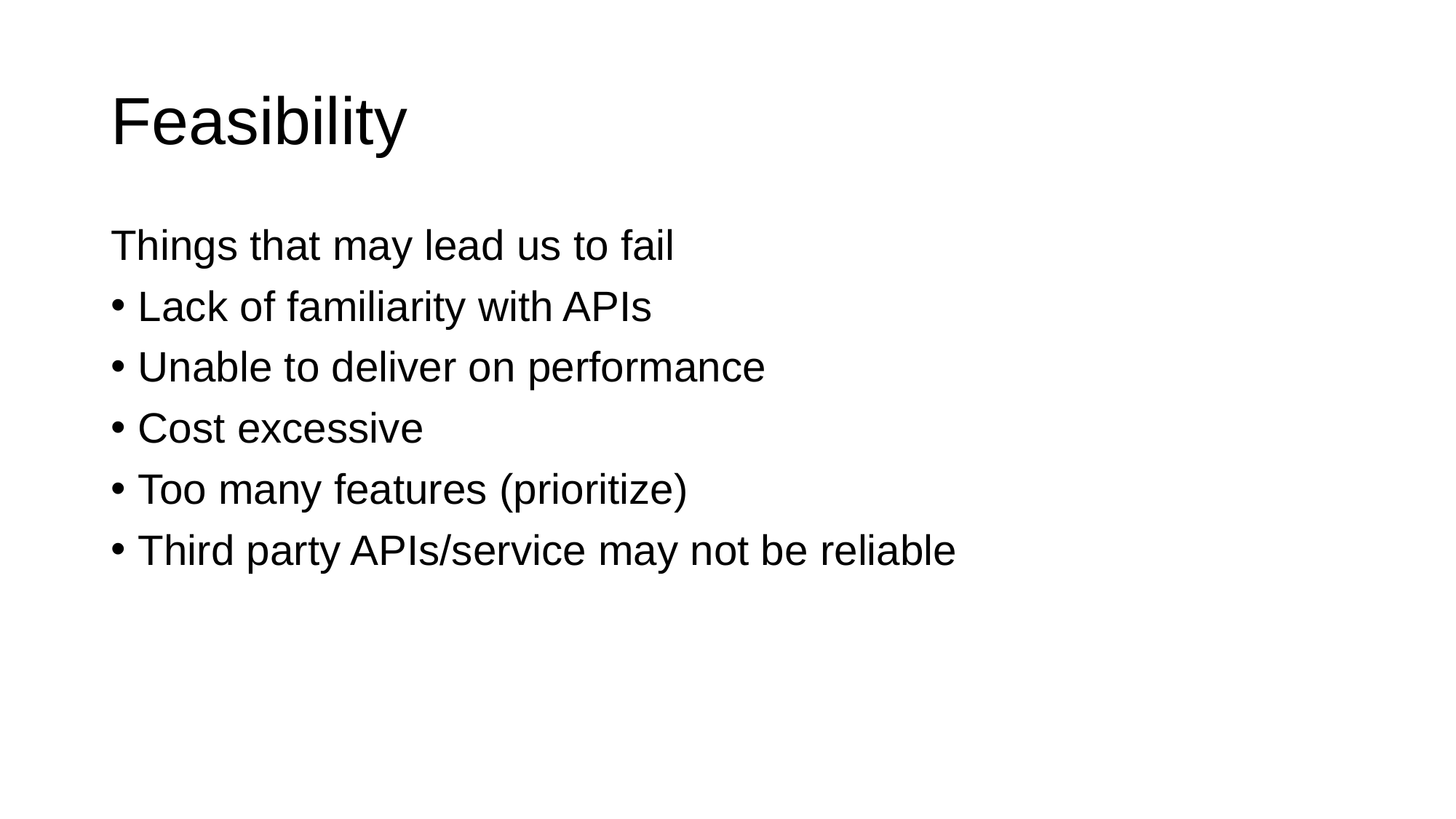

# Feasibility
Things that may lead us to fail
Lack of familiarity with APIs
Unable to deliver on performance
Cost excessive
Too many features (prioritize)
Third party APIs/service may not be reliable